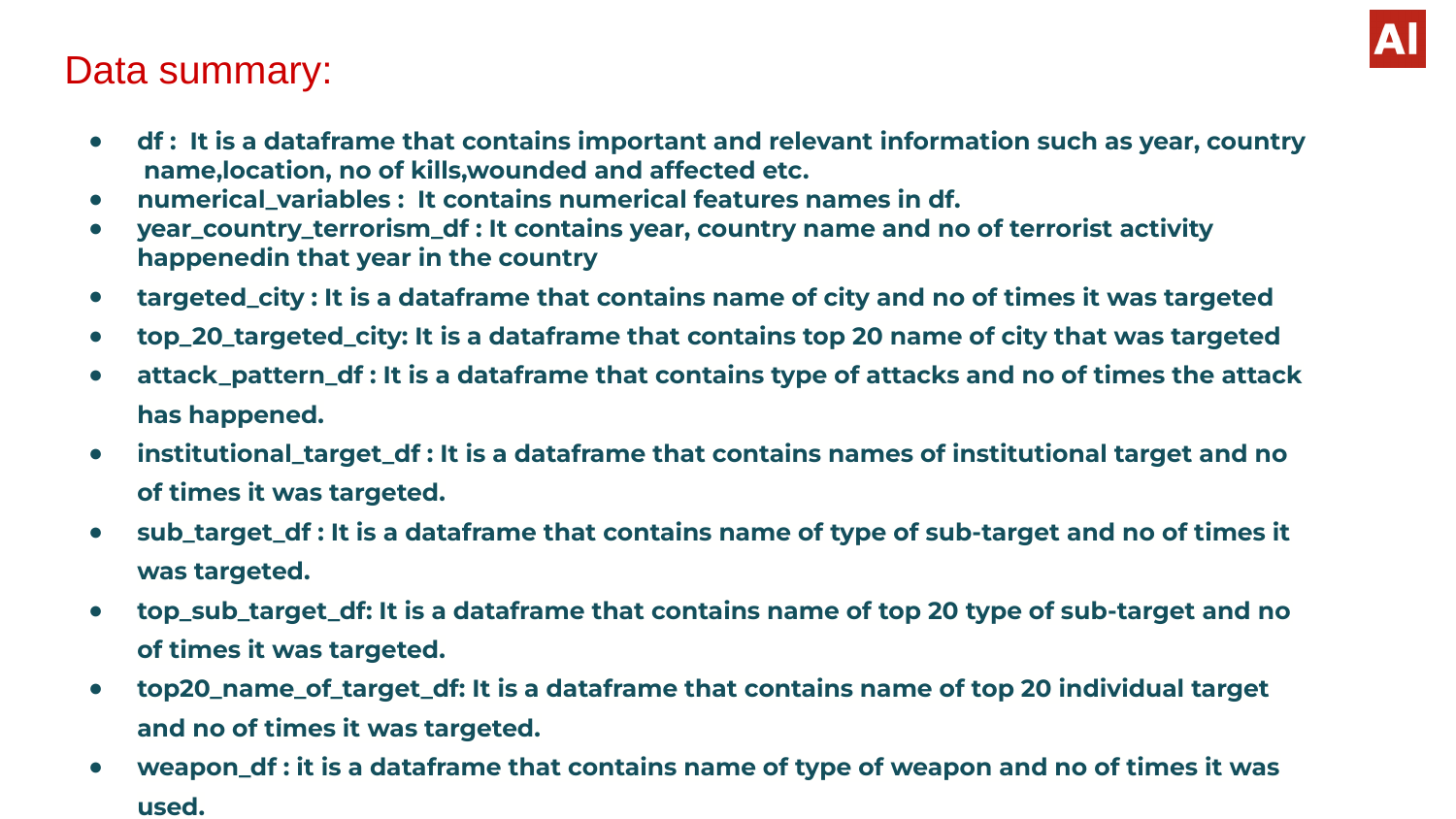

Data summary:

df :  It is a dataframe that contains important and relevant information such as year, country
 name,location, no of kills,wounded and affected etc.
numerical_variables :  It contains numerical features names in df.
year_country_terrorism_df : It contains year, country name and no of terrorist activity happenedin that year in the country
targeted_city : It is a dataframe that contains name of city and no of times it was targeted
top_20_targeted_city: It is a dataframe that contains top 20 name of city that was targeted
attack_pattern_df : It is a dataframe that contains type of attacks and no of times the attack has happened.
institutional_target_df : It is a dataframe that contains names of institutional target and no of times it was targeted.
sub_target_df : It is a dataframe that contains name of type of sub-target and no of times it was targeted.
top_sub_target_df: It is a dataframe that contains name of top 20 type of sub-target and no of times it was targeted.
top20_name_of_target_df: It is a dataframe that contains name of top 20 individual target and no of times it was targeted.
weapon_df : it is a dataframe that contains name of type of weapon and no of times it was used.